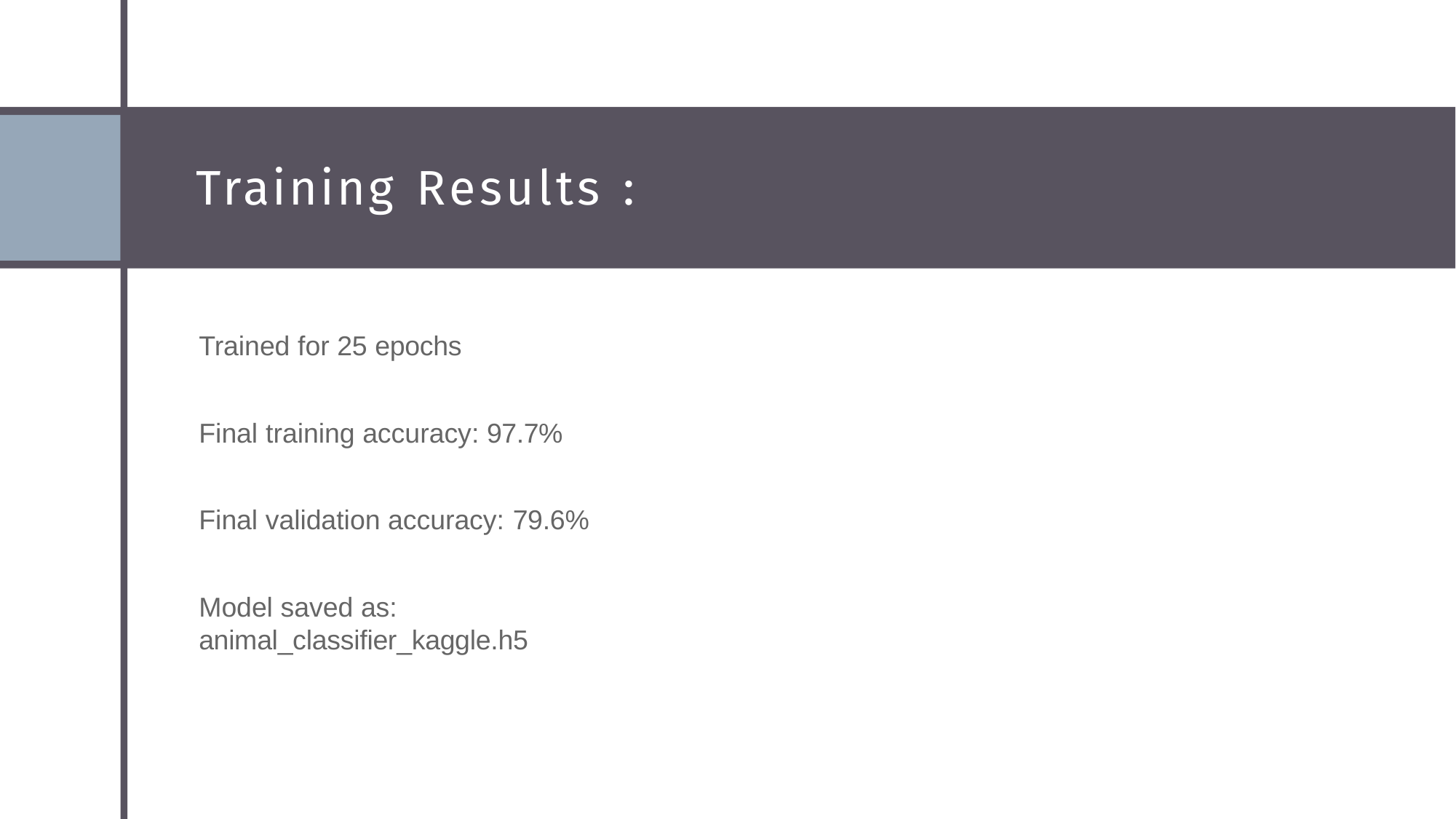

# Training Results :
Trained for 25 epochs
Final training accuracy: 97.7% Final validation accuracy: 79.6%

Model saved as: animal_classifier_kaggle.h5